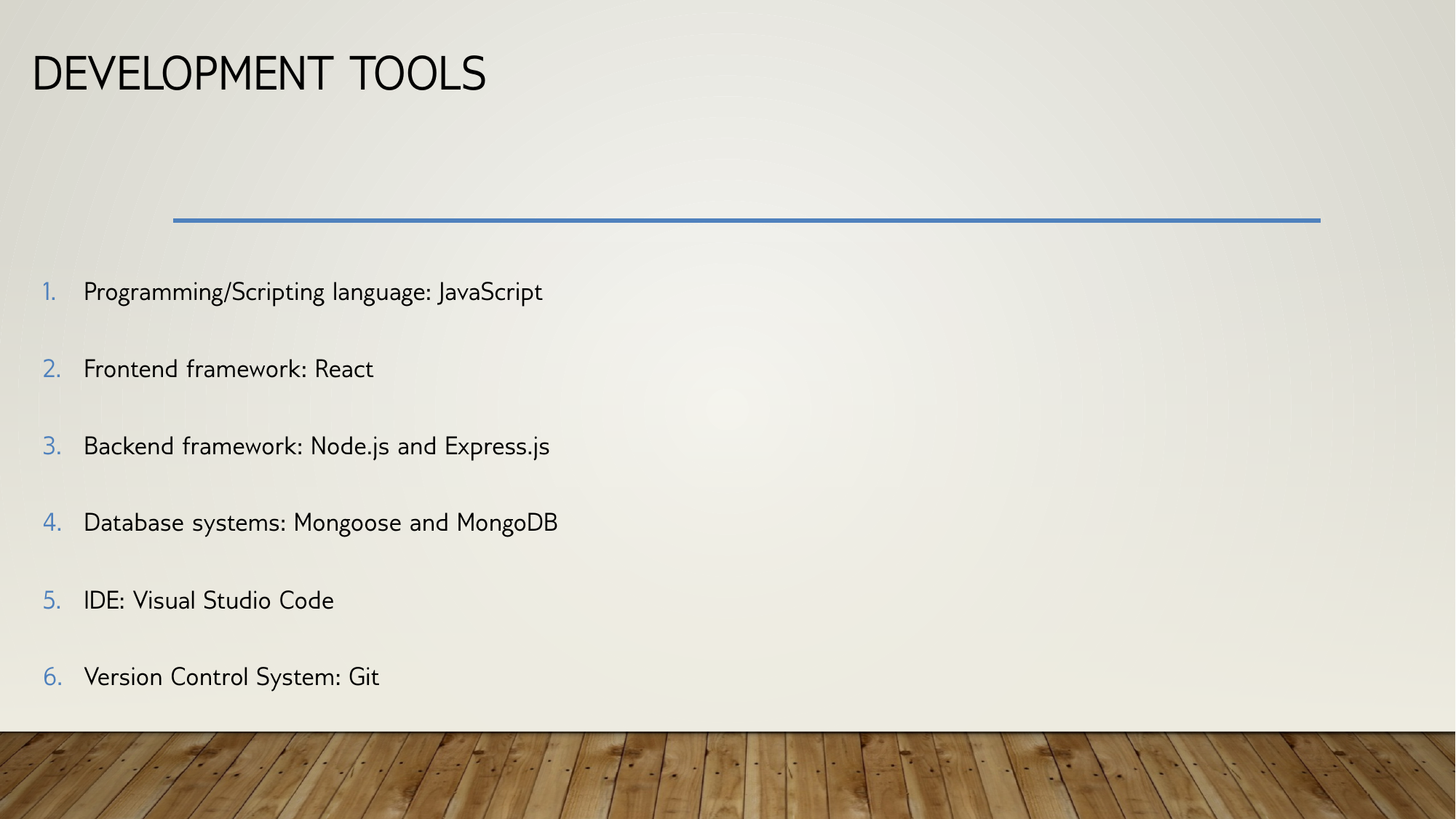

# Development tools
Programming/Scripting language: JavaScript
Frontend framework: React
Backend framework: Node.js and Express.js
Database systems: Mongoose and MongoDB
IDE: Visual Studio Code
Version Control System: Git